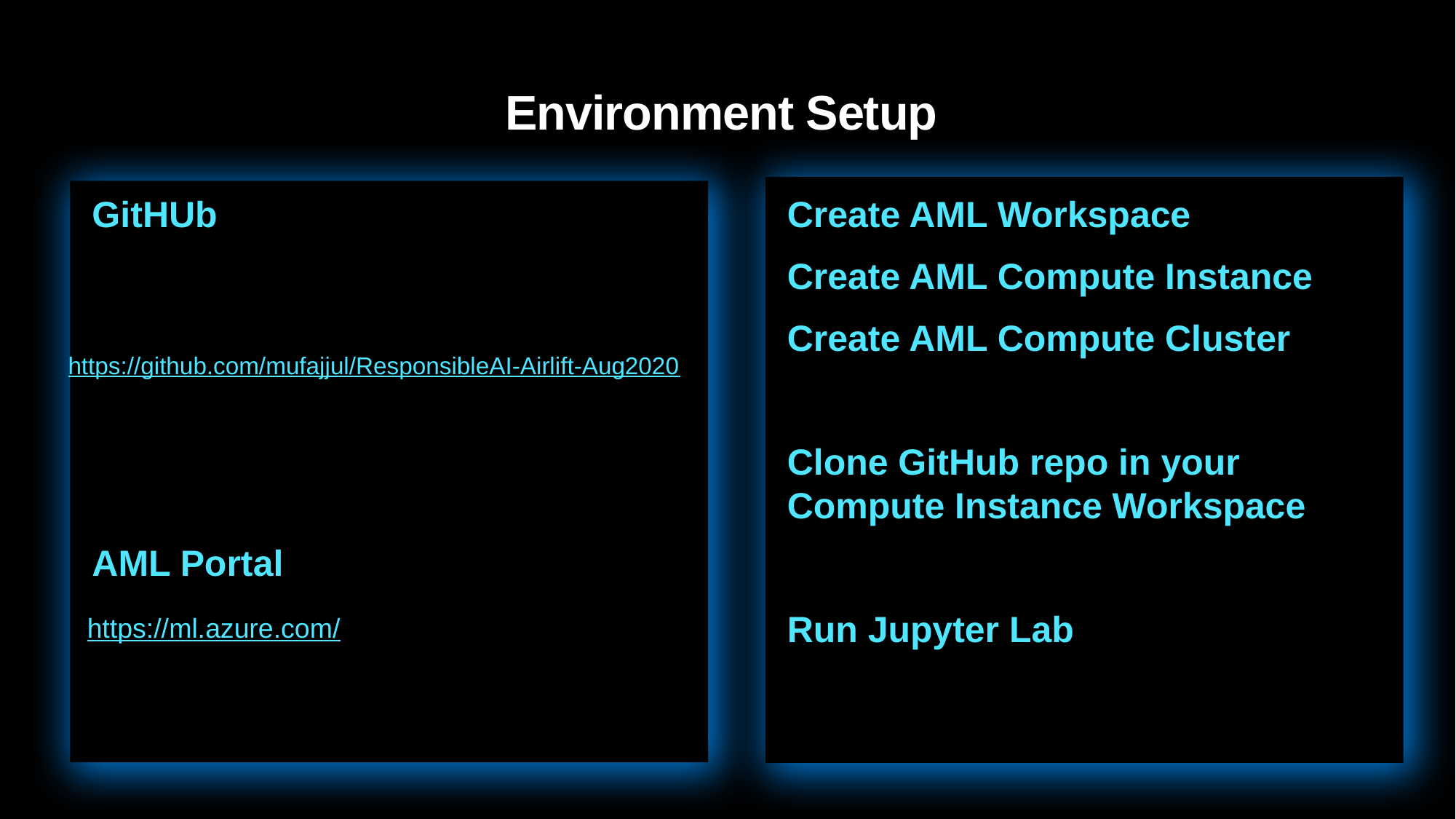

# Environment Setup
GitHUb
Create AML Workspace
Create AML Compute Instance
Create AML Compute Cluster

Clone GitHub repo in your Compute Instance Workspace

Run Jupyter Lab
https://github.com/mufajjul/ResponsibleAI-Airlift-Aug2020

AML Portal
https://ml.azure.com/